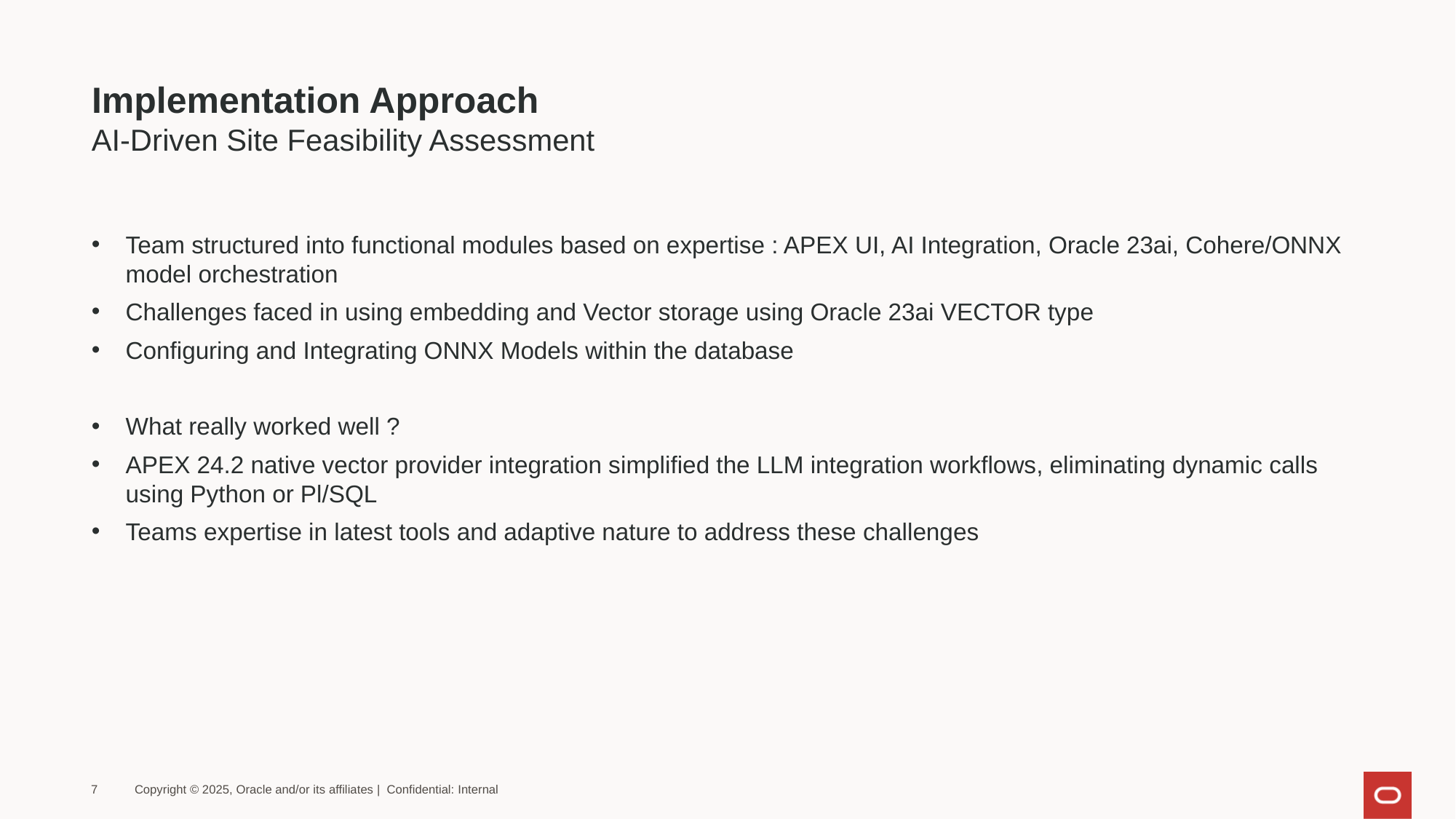

# Implementation Approach
AI-Driven Site Feasibility Assessment

Team structured into functional modules based on expertise : APEX UI, AI Integration, Oracle 23ai, Cohere/ONNX model orchestration
Challenges faced in using embedding and Vector storage using Oracle 23ai VECTOR type
Configuring and Integrating ONNX Models within the database

What really worked well ?
APEX 24.2 native vector provider integration simplified the LLM integration workflows, eliminating dynamic calls using Python or Pl/SQL
Teams expertise in latest tools and adaptive nature to address these challenges
7
Copyright © 2025, Oracle and/or its affiliates |  Confidential: Internal